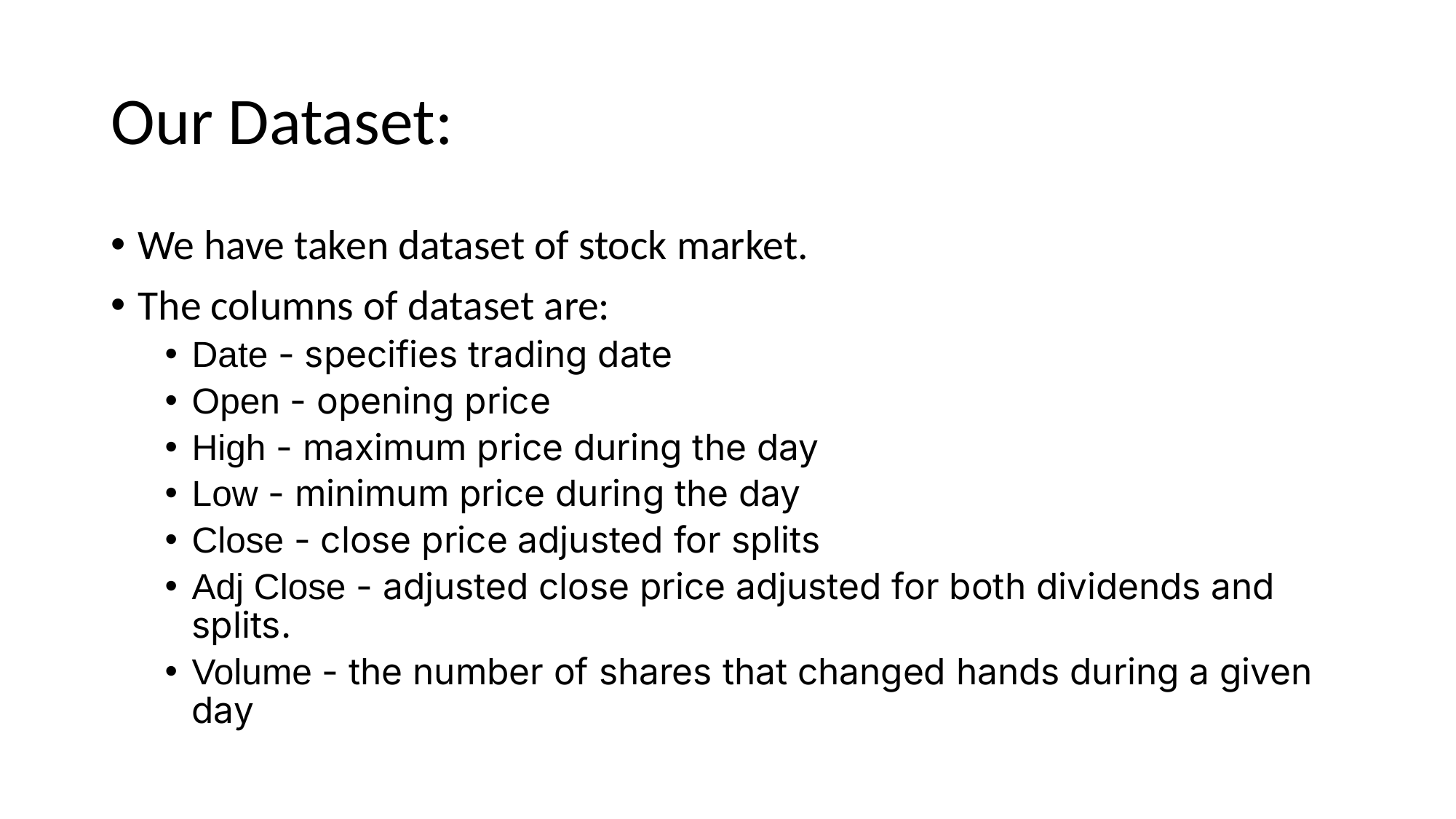

# Our Dataset:
We have taken dataset of stock market.
The columns of dataset are:
Date - specifies trading date
Open - opening price
High - maximum price during the day
Low - minimum price during the day
Close - close price adjusted for splits
Adj Close - adjusted close price adjusted for both dividends and splits.
Volume - the number of shares that changed hands during a given day